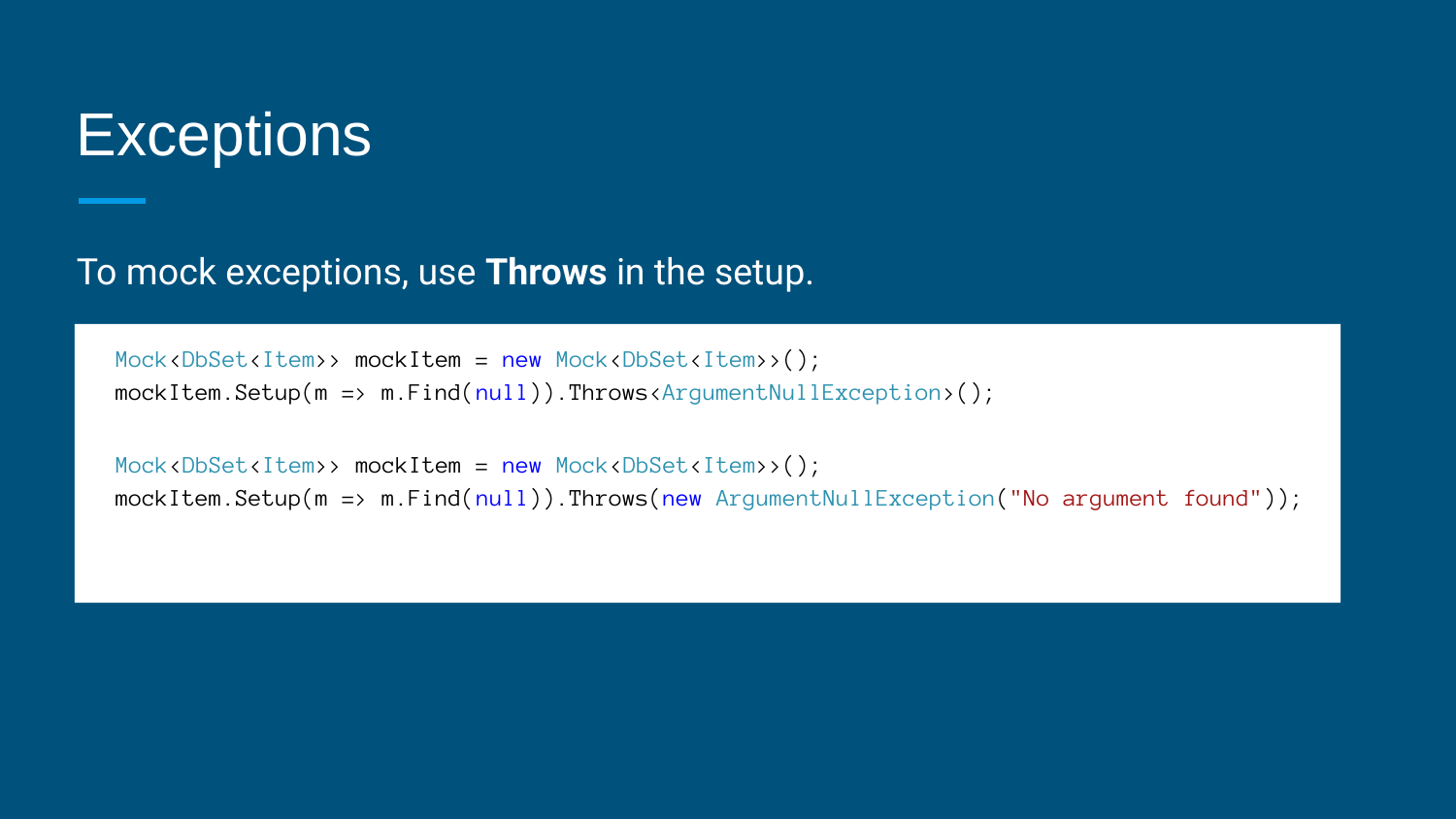

# Exceptions
To mock exceptions, use Throws in the setup.

  Mock<DbSet<Item>> mockItem = new Mock<DbSet<Item>>();
  mockItem.Setup(m => m.Find(null)).Throws<ArgumentNullException>();

  Mock<DbSet<Item>> mockItem = new Mock<DbSet<Item>>();
  mockItem.Setup(m => m.Find(null)).Throws(new ArgumentNullException("No argument found"));